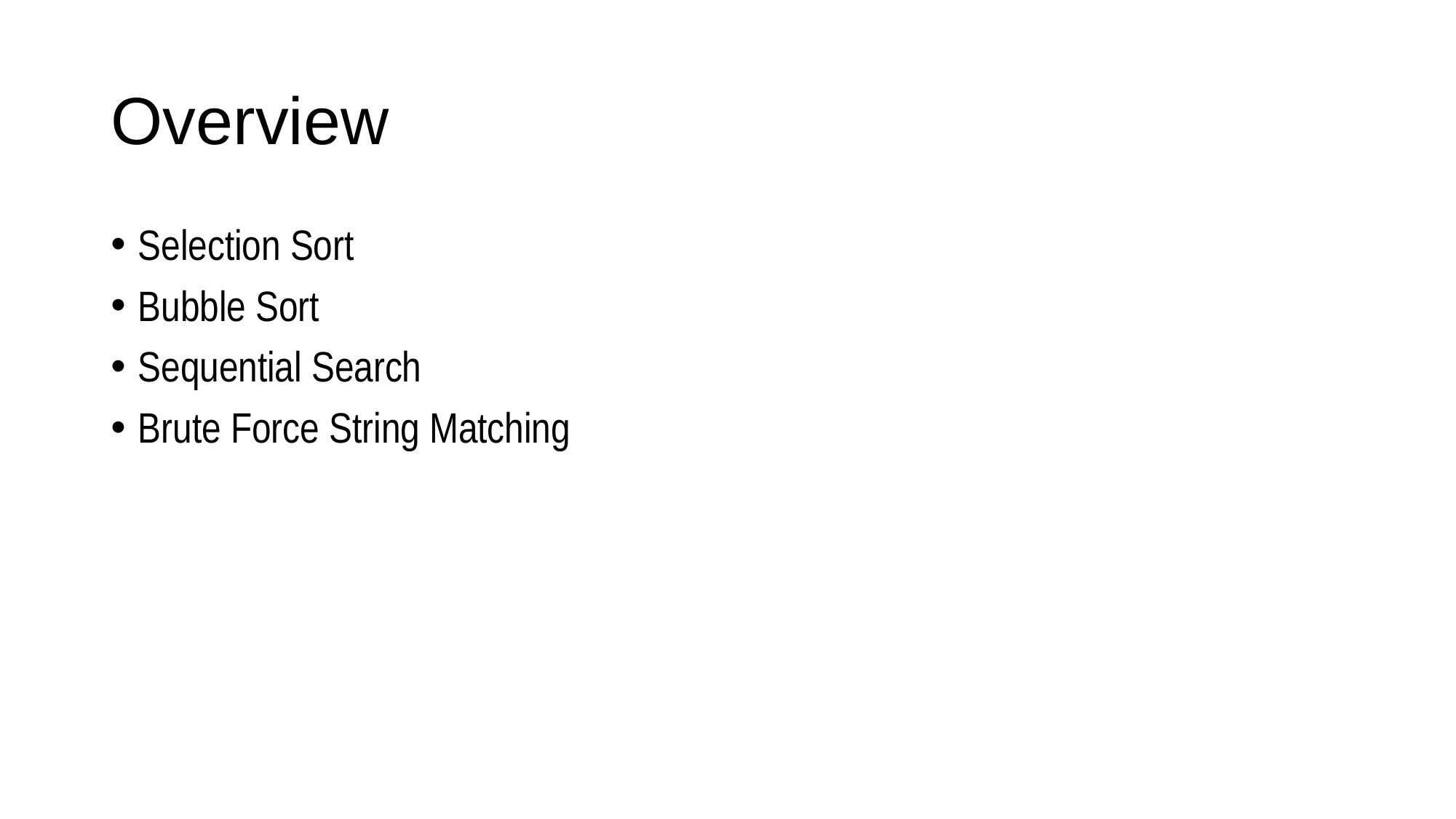

# Overview
Selection Sort
Bubble Sort
Sequential Search
Brute Force String Matching